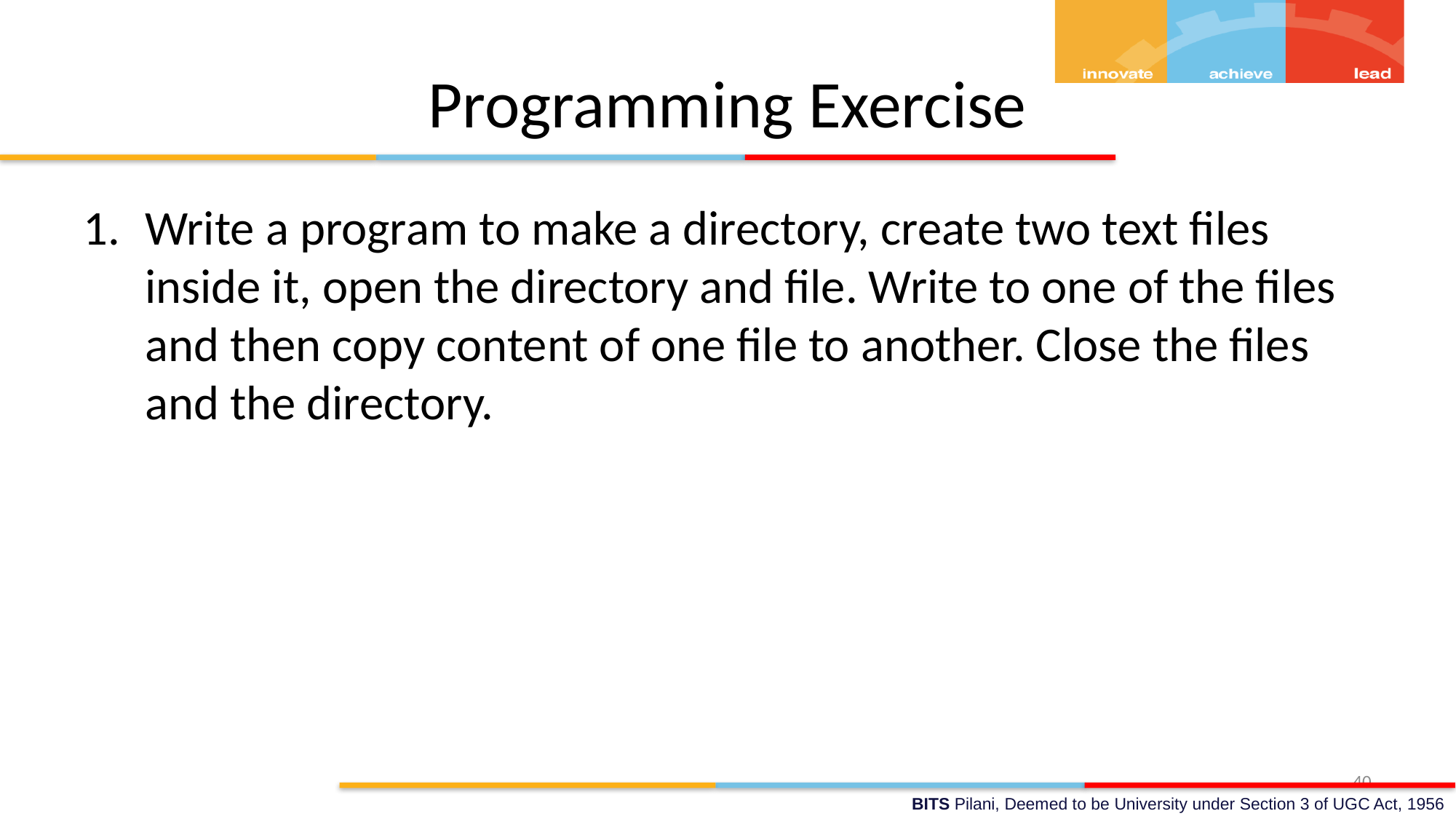

# Programming Exercise
Write a program to make a directory, create two text files inside it, open the directory and file. Write to one of the files and then copy content of one file to another. Close the files and the directory.
40